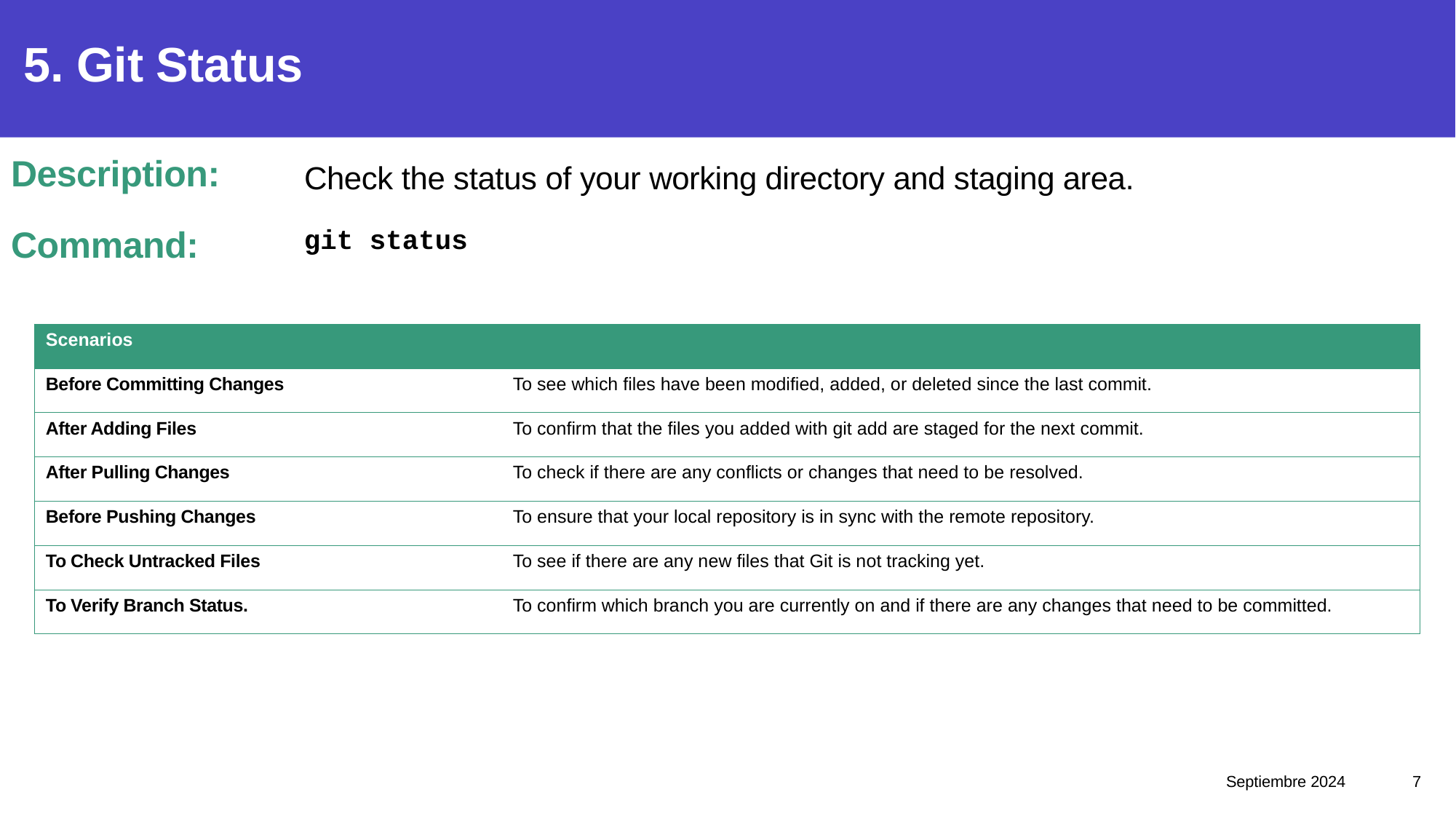

# 5. Git Status
Check the status of your working directory and staging area.
Description:
Command:
git status
| Scenarios |  |
| --- | --- |
| Before Committing Changes | To see which files have been modified, added, or deleted since the last commit. |
| After Adding Files | To confirm that the files you added with git add are staged for the next commit. |
| After Pulling Changes | To check if there are any conflicts or changes that need to be resolved. |
| Before Pushing Changes | To ensure that your local repository is in sync with the remote repository. |
| To Check Untracked Files | To see if there are any new files that Git is not tracking yet. |
| To Verify Branch Status. | To confirm which branch you are currently on and if there are any changes that need to be committed. |
Septiembre 2024
7